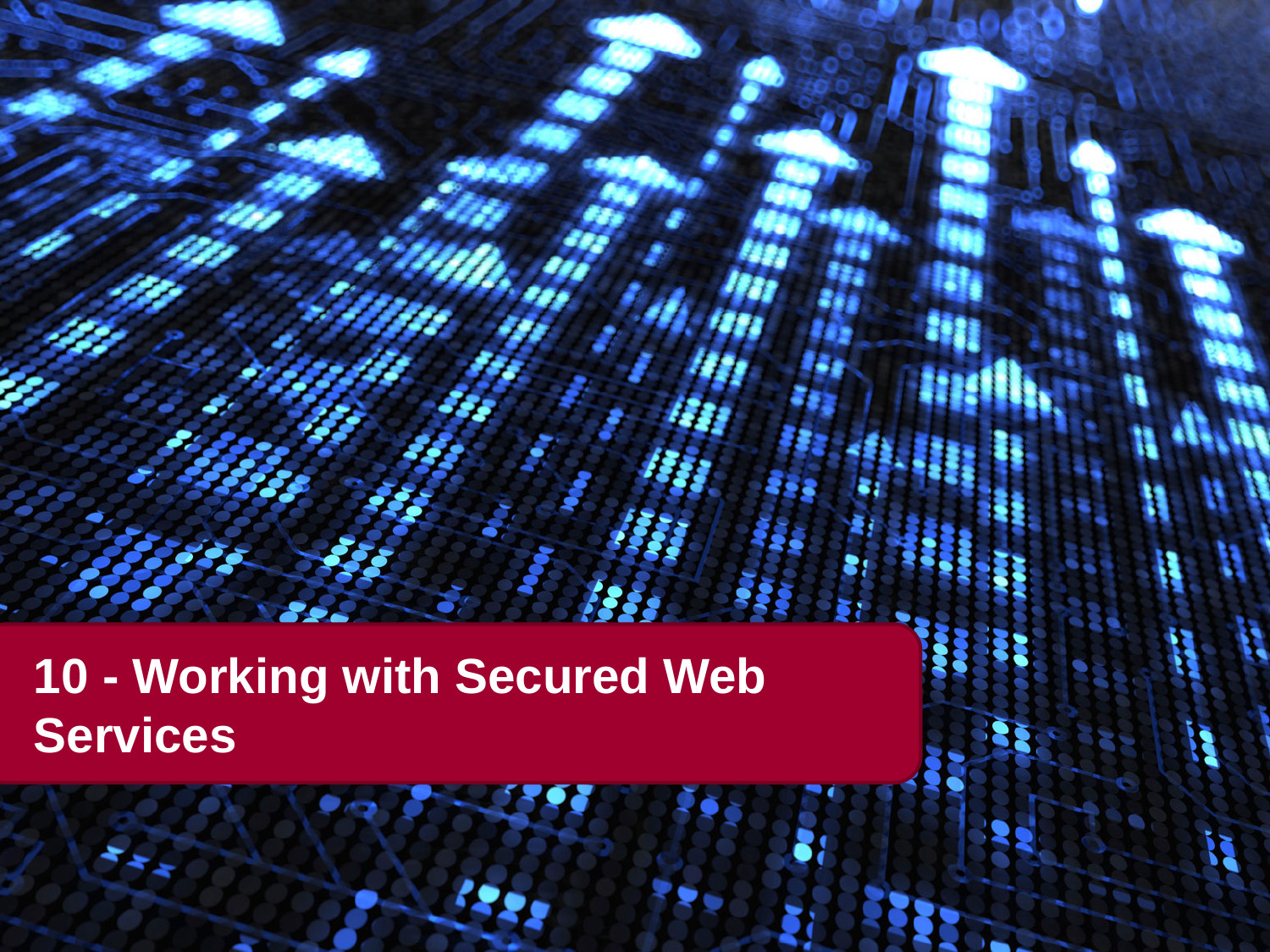

# 10 - Working with Secured Web Services